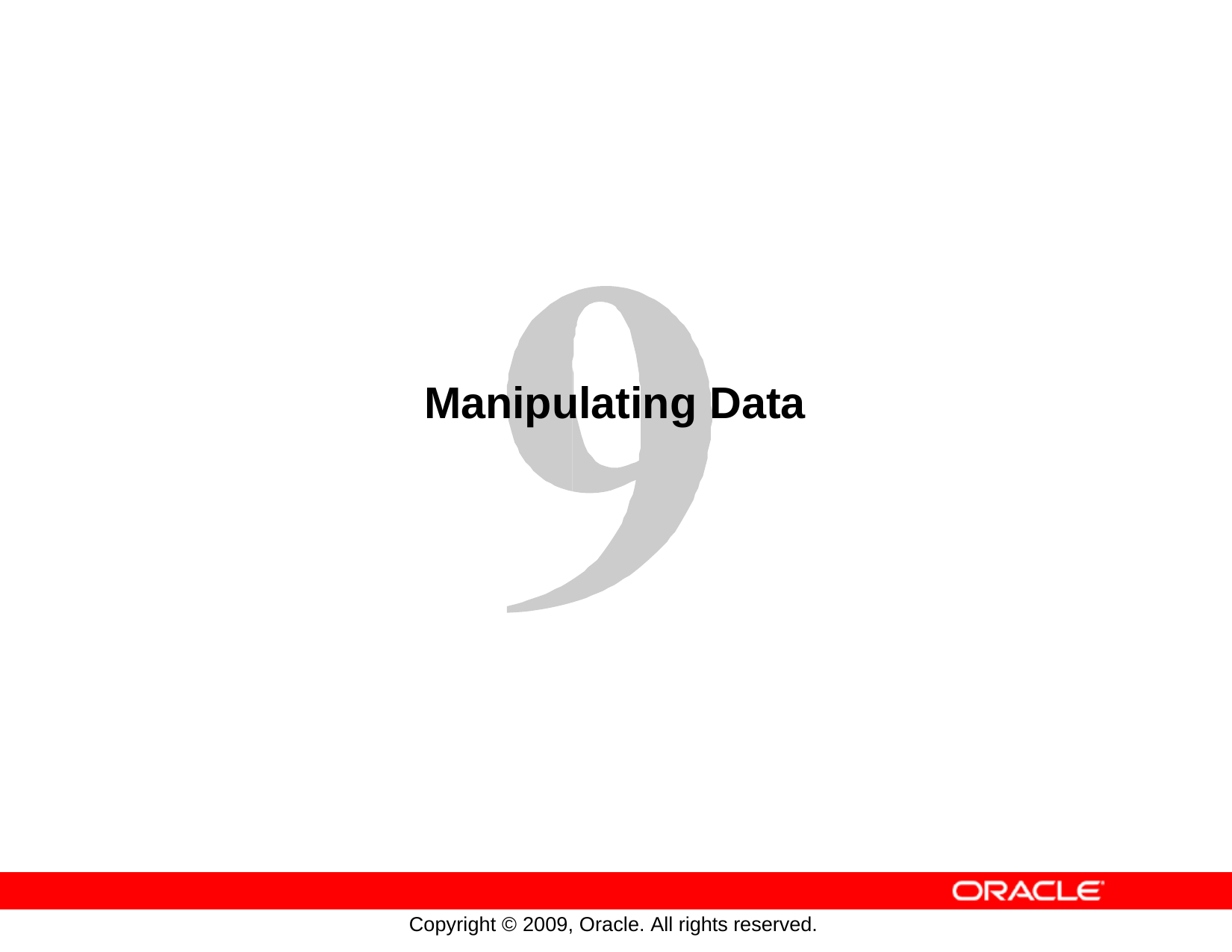

# Manipulating Data
Copyright © 2009, Oracle. All rights reserved.